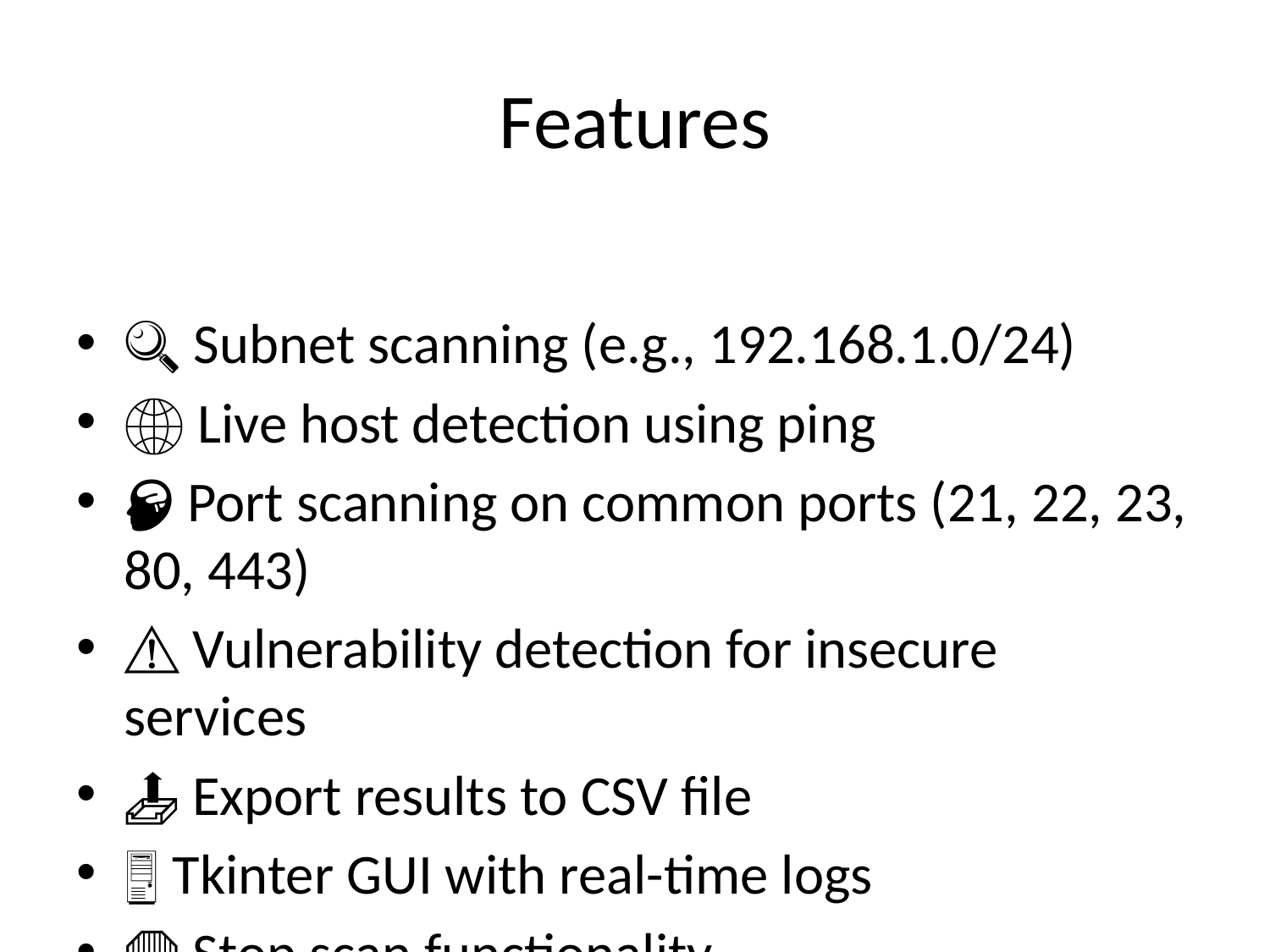

# Features

🔍 Subnet scanning (e.g., 192.168.1.0/24)
🌐 Live host detection using ping
🧠 Port scanning on common ports (21, 22, 23, 80, 443)
⚠️ Vulnerability detection for insecure services
📤 Export results to CSV file
🖥️ Tkinter GUI with real-time logs
🛑 Stop scan functionality
🧵 Threaded scanning to keep GUI responsive